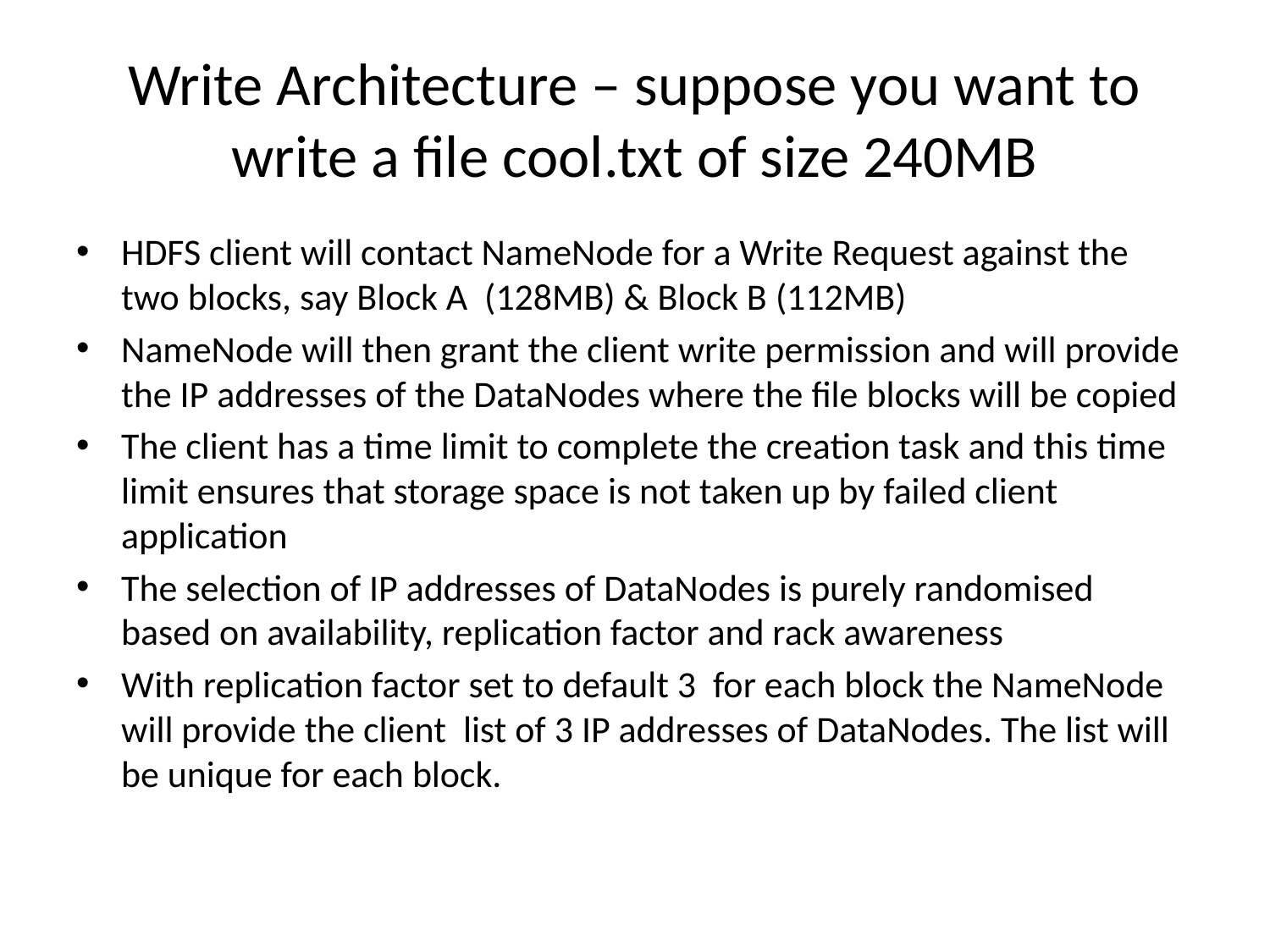

# Write Architecture – suppose you want to write a file cool.txt of size 240MB
HDFS client will contact NameNode for a Write Request against the two blocks, say Block A  (128MB) & Block B (112MB)
NameNode will then grant the client write permission and will provide the IP addresses of the DataNodes where the file blocks will be copied
The client has a time limit to complete the creation task and this time limit ensures that storage space is not taken up by failed client application
The selection of IP addresses of DataNodes is purely randomised based on availability, replication factor and rack awareness
With replication factor set to default 3  for each block the NameNode will provide the client  list of 3 IP addresses of DataNodes. The list will be unique for each block.